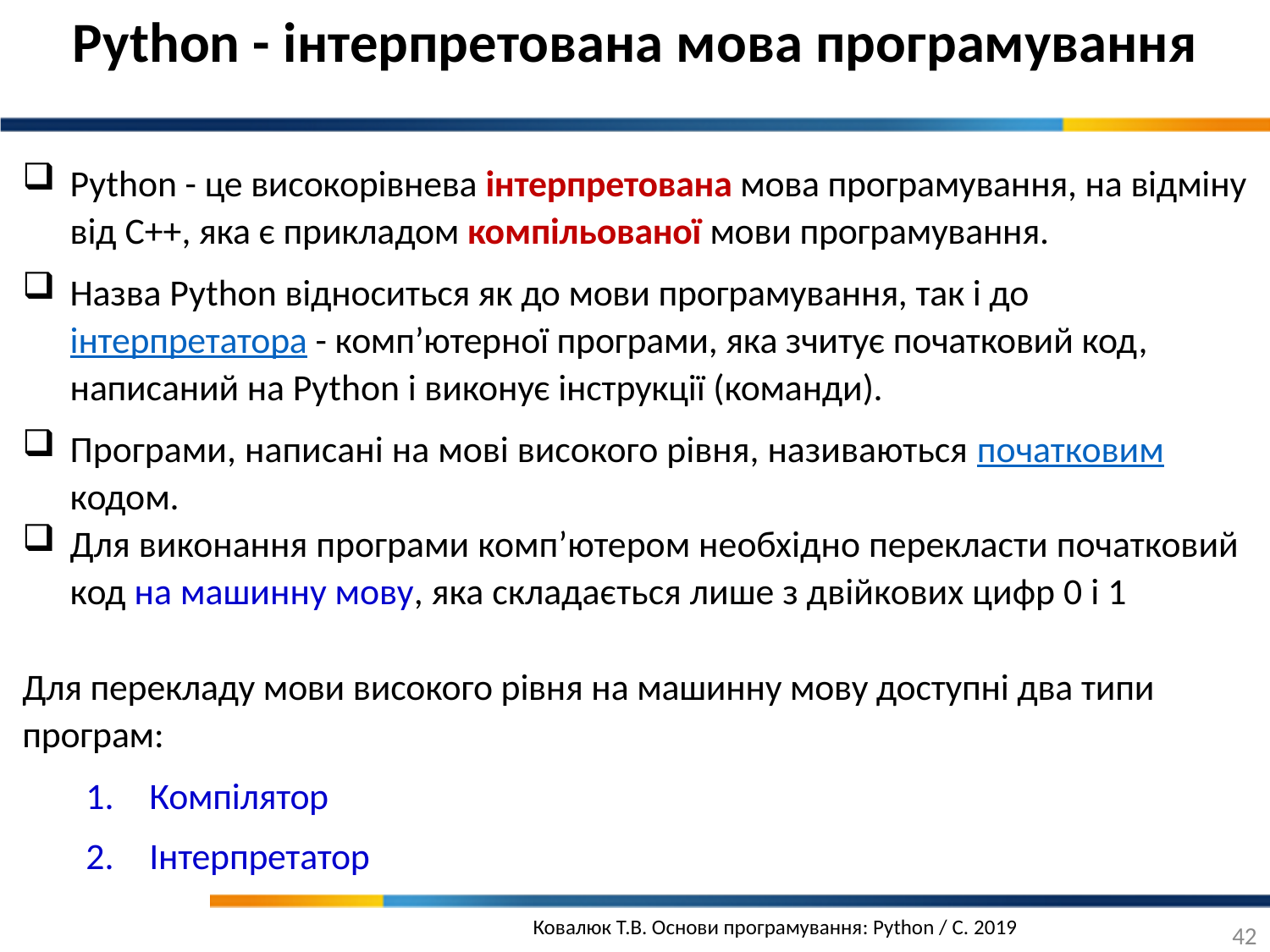

Python - інтерпретована мова програмування
Python - це високорівнева інтерпретована мова програмування, на відміну від C++, яка є прикладом компільованої мови програмування.
Назва Python відноситься як до мови програмування, так і до інтерпретатора - комп’ютерної програми, яка зчитує початковий код, написаний на Python і виконує інструкції (команди).
Програми, написані на мові високого рівня, називаються початковим кодом.
Для виконання програми комп’ютером необхідно перекласти початковий код на машинну мову, яка складається лише з двійкових цифр 0 і 1

Для перекладу мови високого рівня на машинну мову доступні два типи програм:
Компілятор
Інтерпретатор

42